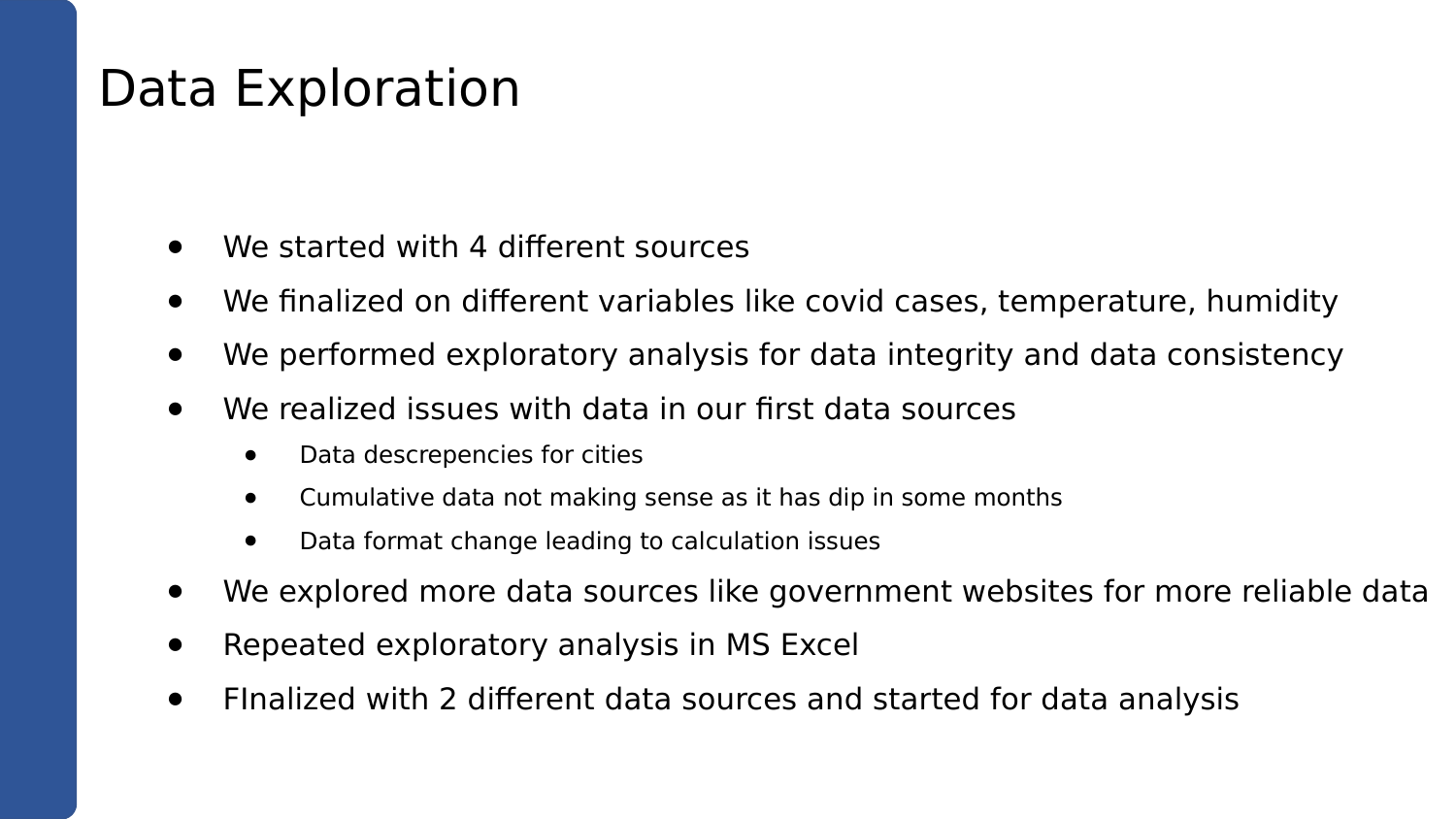

# Data Exploration
We started with 4 different sources
We finalized on different variables like covid cases, temperature, humidity
We performed exploratory analysis for data integrity and data consistency
We realized issues with data in our first data sources
Data descrepencies for cities
Cumulative data not making sense as it has dip in some months
Data format change leading to calculation issues
We explored more data sources like government websites for more reliable data
Repeated exploratory analysis in MS Excel
FInalized with 2 different data sources and started for data analysis